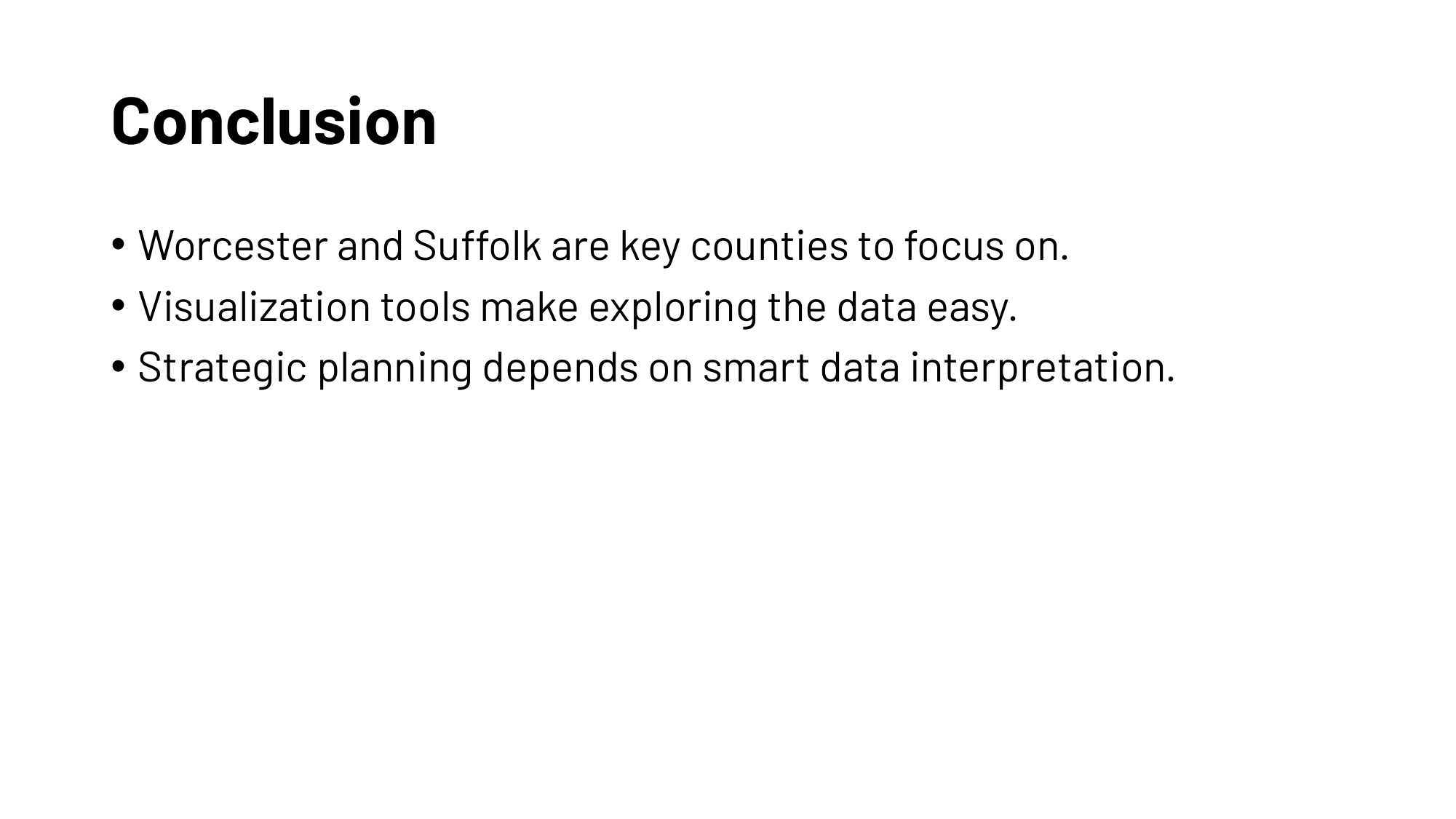

# Conclusion
Worcester and Suffolk are key counties to focus on.
Visualization tools make exploring the data easy.
Strategic planning depends on smart data interpretation.